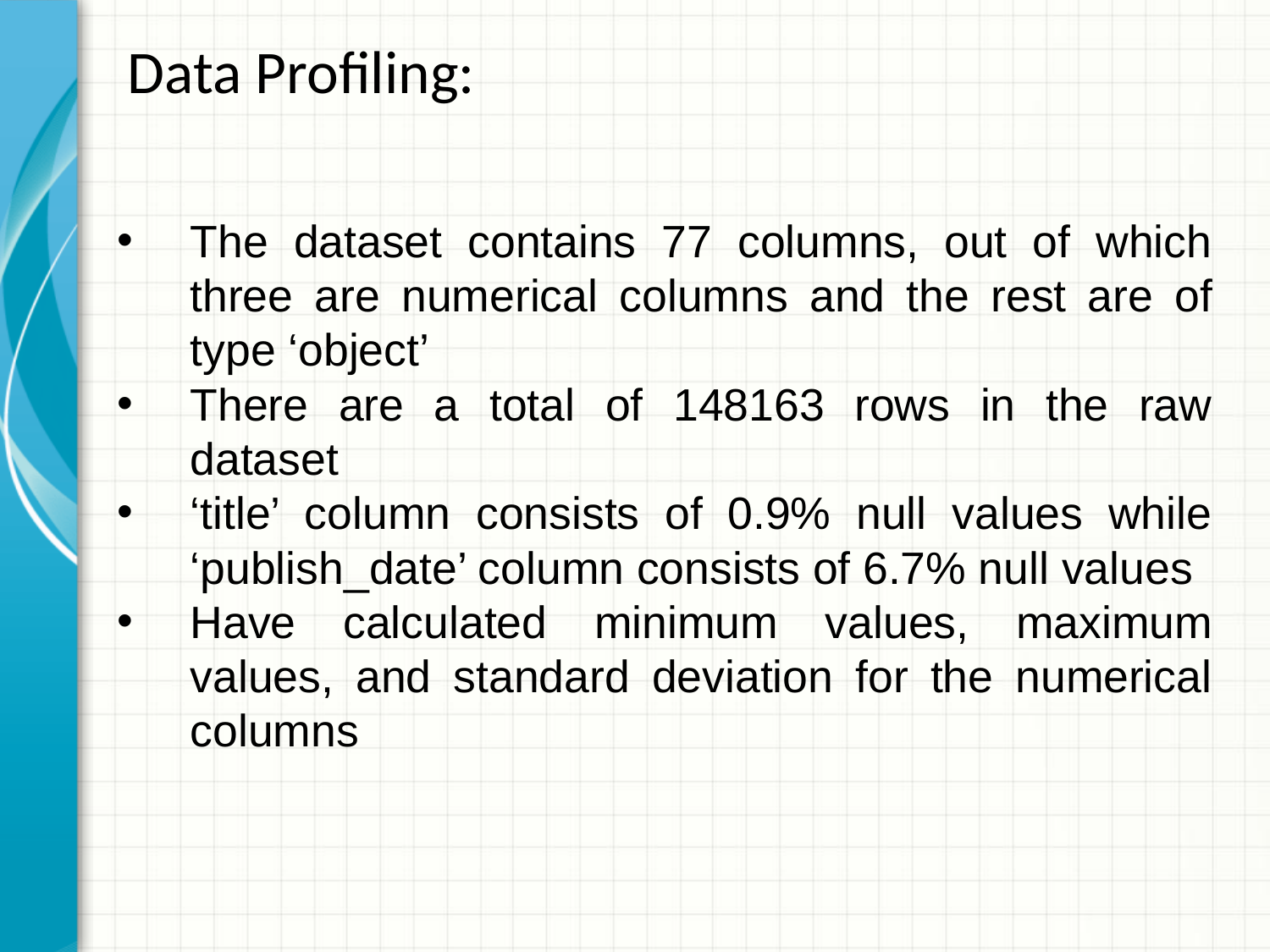

# Data Profiling:
The dataset contains 77 columns, out of which three are numerical columns and the rest are of type ‘object’
There are a total of 148163 rows in the raw dataset
‘title’ column consists of 0.9% null values while ‘publish_date’ column consists of 6.7% null values
Have calculated minimum values, maximum values, and standard deviation for the numerical columns